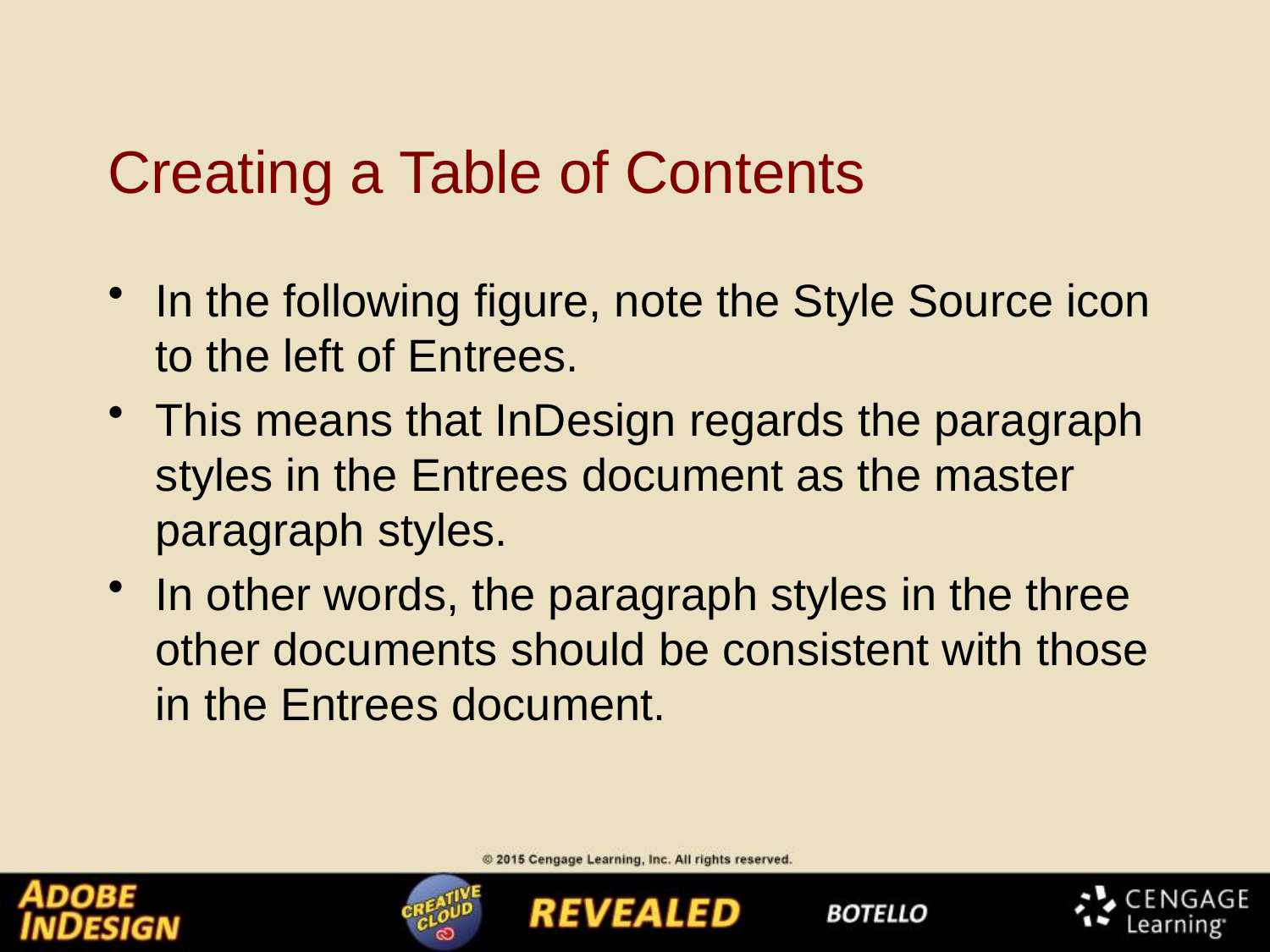

# Creating a Table of Contents
In the following figure, note the Style Source icon to the left of Entrees.
This means that InDesign regards the paragraph styles in the Entrees document as the master paragraph styles.
In other words, the paragraph styles in the three other documents should be consistent with those in the Entrees document.